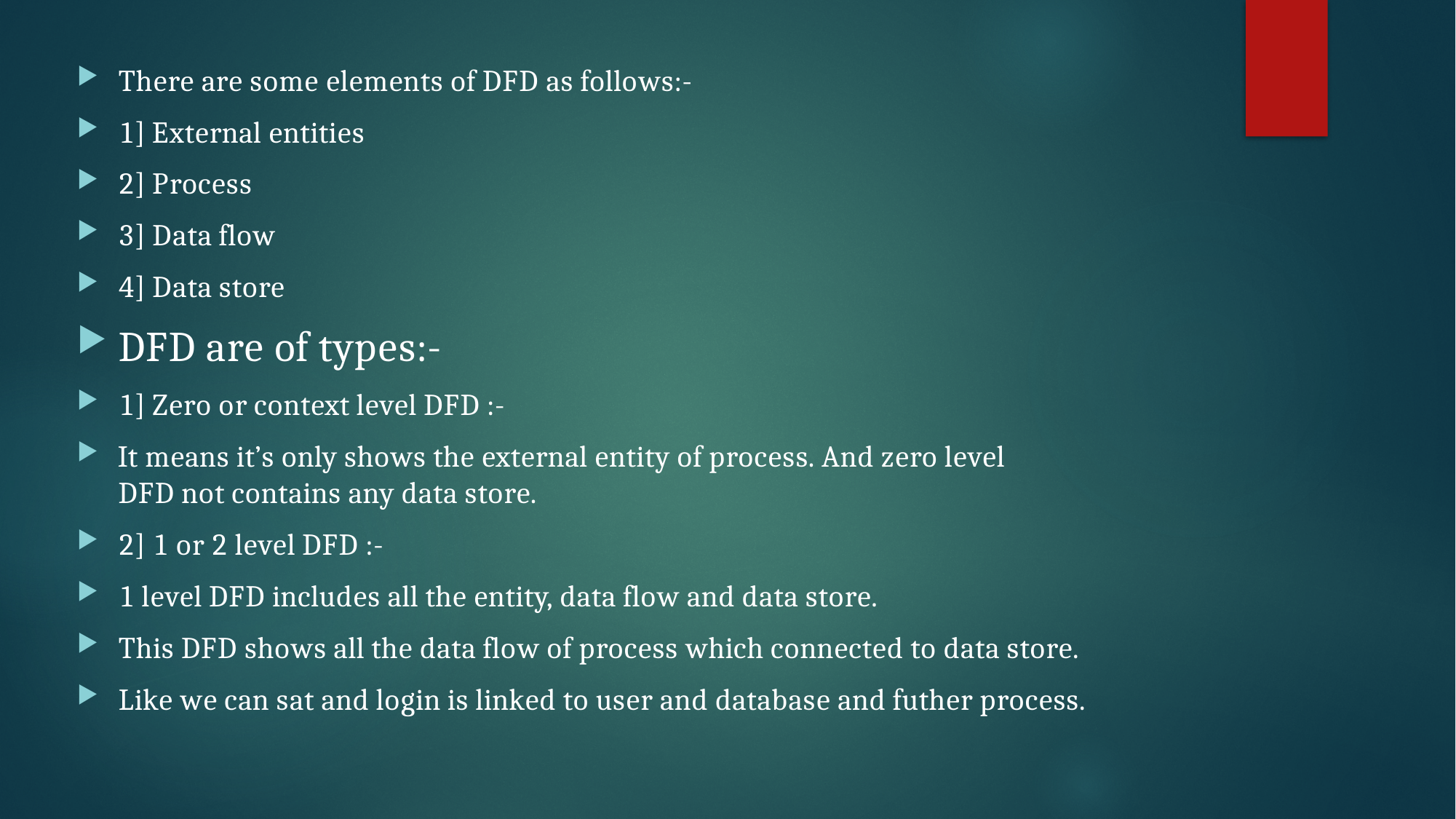

There are some elements of DFD as follows:-
1] External entities
2] Process
3] Data flow
4] Data store
DFD are of types:-
1] Zero or context level DFD :-
It means it’s only shows the external entity of process. And zero level              DFD not contains any data store.
2] 1 or 2 level DFD :-
1 level DFD includes all the entity, data flow and data store.
This DFD shows all the data flow of process which connected to data store.
Like we can sat and login is linked to user and database and futher process.